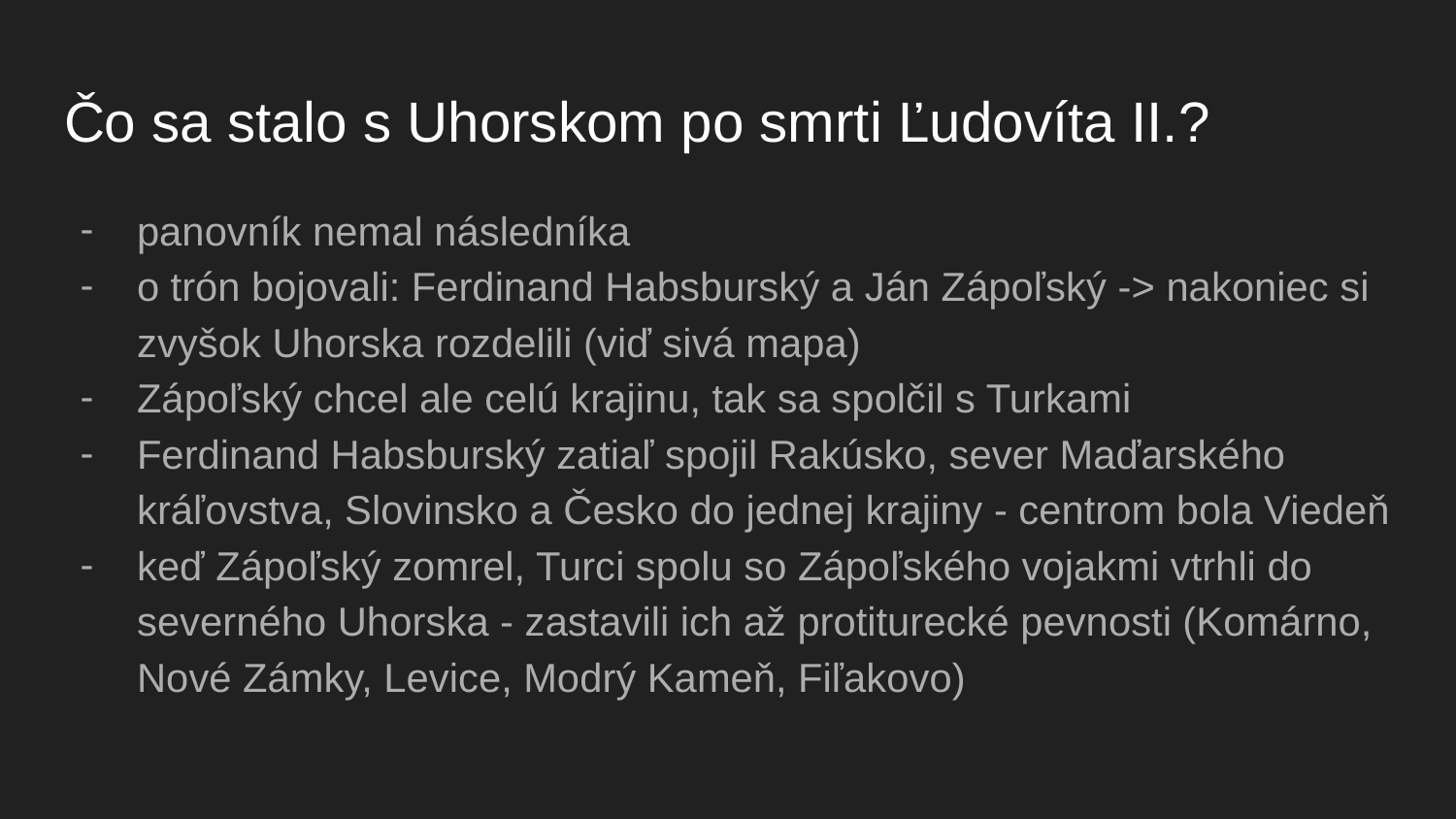

# Čo sa stalo s Uhorskom po smrti Ľudovíta II.?
panovník nemal následníka
o trón bojovali: Ferdinand Habsburský a Ján Zápoľský -> nakoniec si zvyšok Uhorska rozdelili (viď sivá mapa)
Zápoľský chcel ale celú krajinu, tak sa spolčil s Turkami
Ferdinand Habsburský zatiaľ spojil Rakúsko, sever Maďarského kráľovstva, Slovinsko a Česko do jednej krajiny - centrom bola Viedeň
keď Zápoľský zomrel, Turci spolu so Zápoľského vojakmi vtrhli do severného Uhorska - zastavili ich až protiturecké pevnosti (Komárno, Nové Zámky, Levice, Modrý Kameň, Fiľakovo)